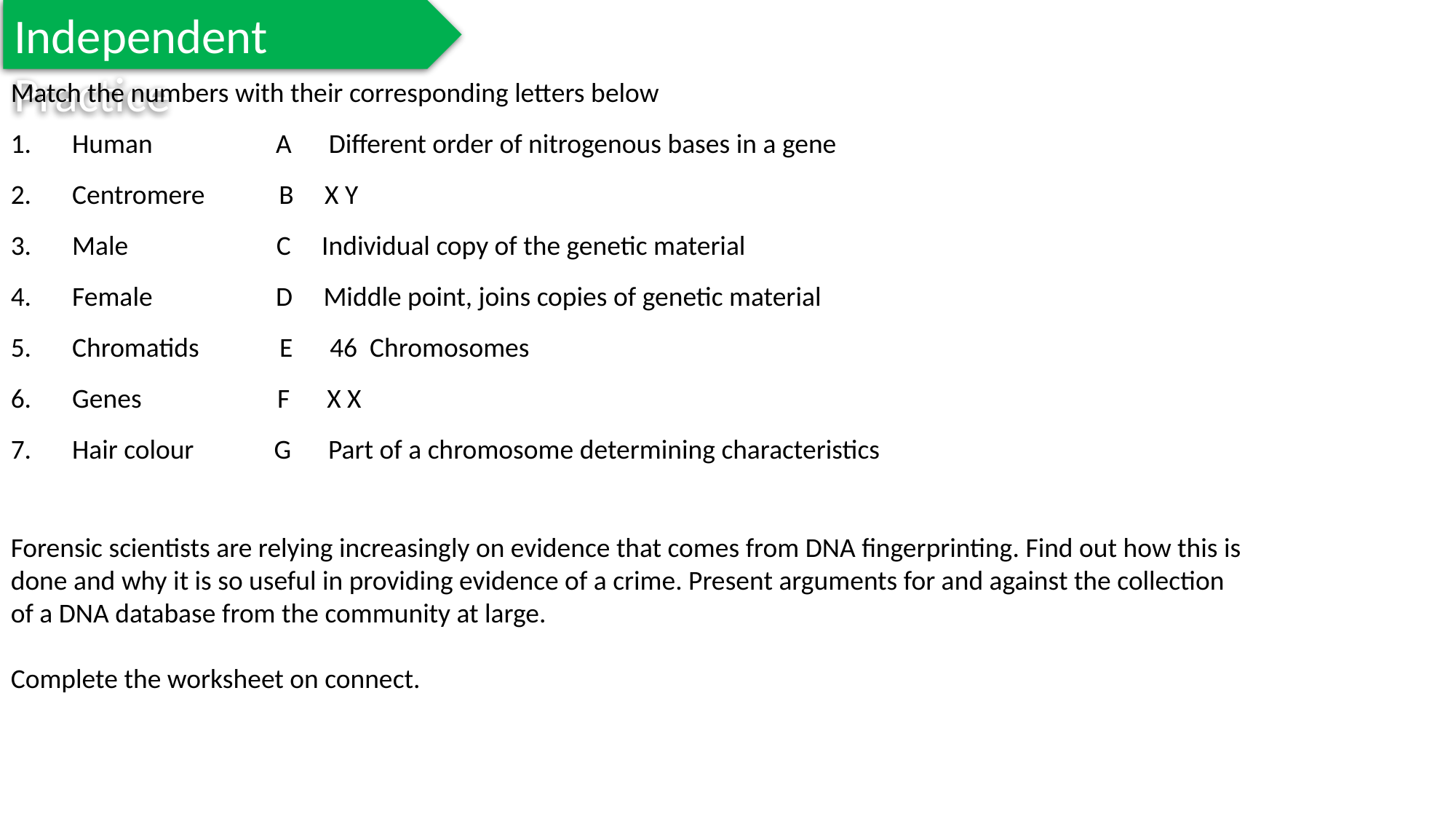

Independent Practice
Match the numbers with their corresponding letters below
Human                    A      Different order of nitrogenous bases in a gene
Centromere            B     X Y
Male                        C     Individual copy of the genetic material
Female                    D     Middle point, joins copies of genetic material
Chromatids             E      46  Chromosomes
Genes                      F      X X
Hair colour             G      Part of a chromosome determining characteristics

Forensic scientists are relying increasingly on evidence that comes from DNA fingerprinting. Find out how this is done and why it is so useful in providing evidence of a crime. Present arguments for and against the collection of a DNA database from the community at large.

Complete the worksheet on connect.